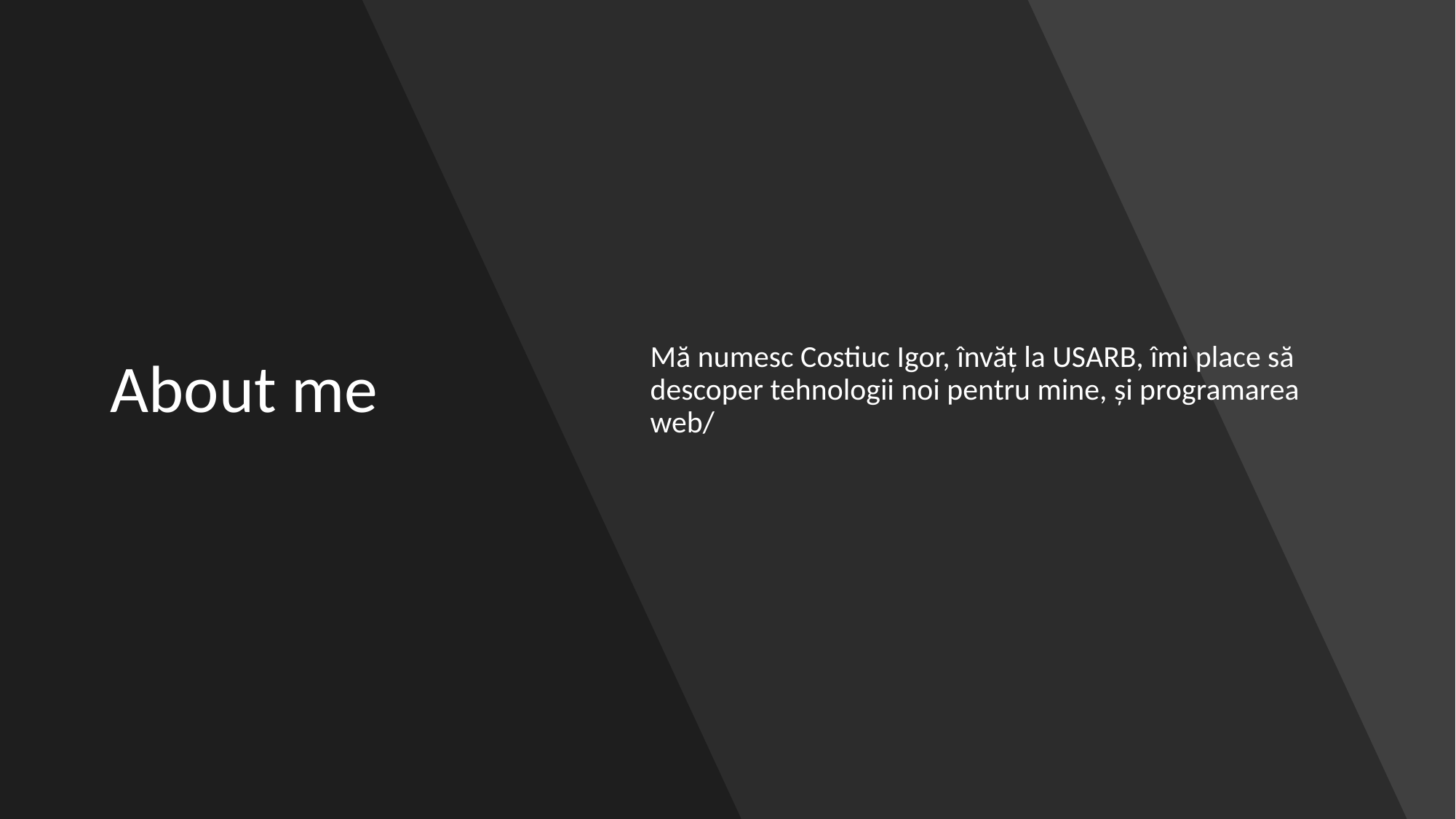

# About me
Mă numesc Costiuc Igor, învăț la USARB, îmi place să descoper tehnologii noi pentru mine, și programarea web/